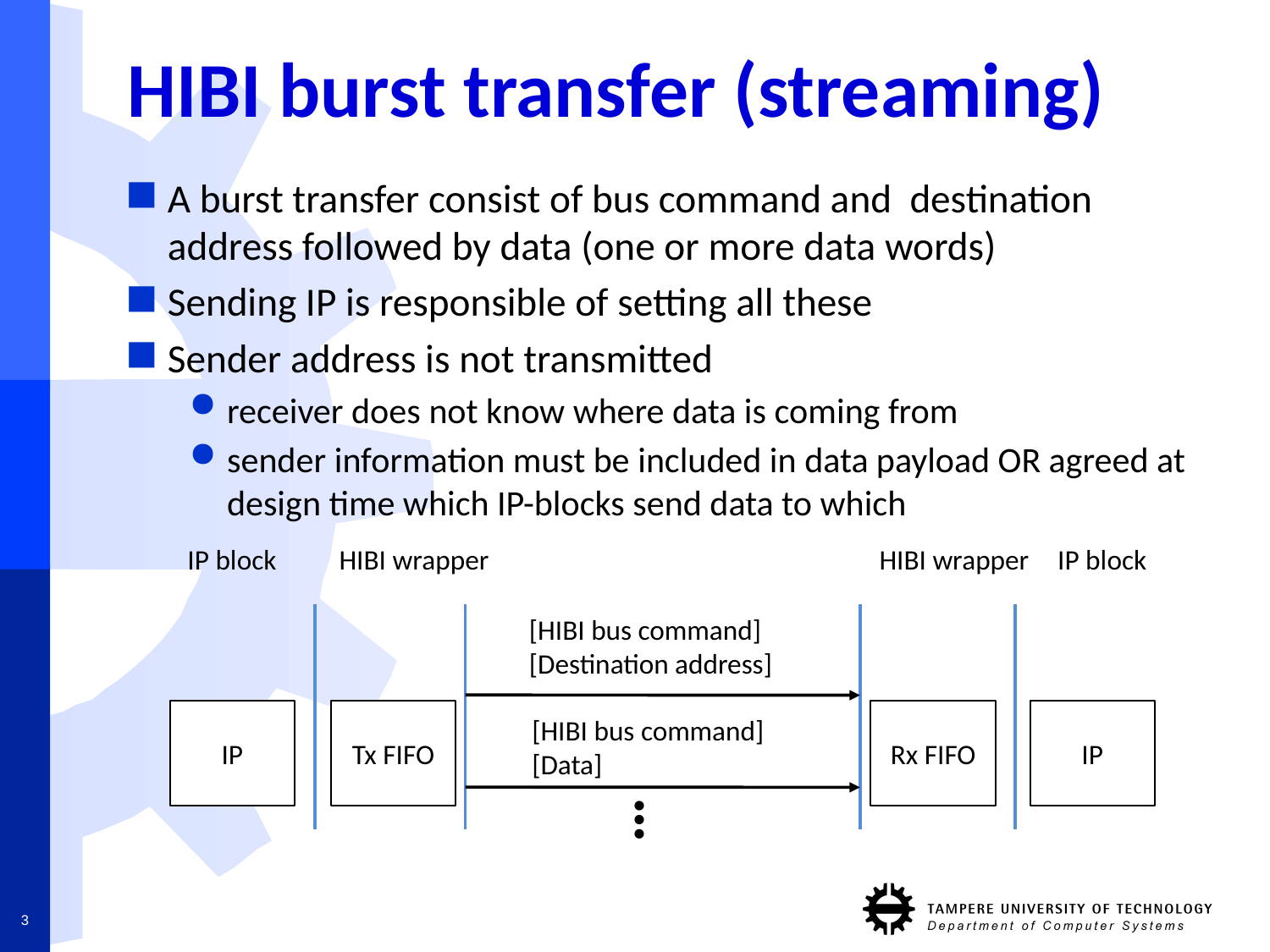

# HIBI burst transfer (streaming)
A burst transfer consist of bus command and  destination address followed by data (one or more data words)
Sending IP is responsible of setting all these
Sender address is not transmitted
receiver does not know where data is coming from
sender information must be included in data payload OR agreed at design time which IP-blocks send data to which

IP block
HIBI wrapper
HIBI wrapper
IP block
[HIBI bus command]
[Destination address]
IP
Tx FIFO
Rx FIFO
IP
[HIBI bus command]
[Data]
…
3